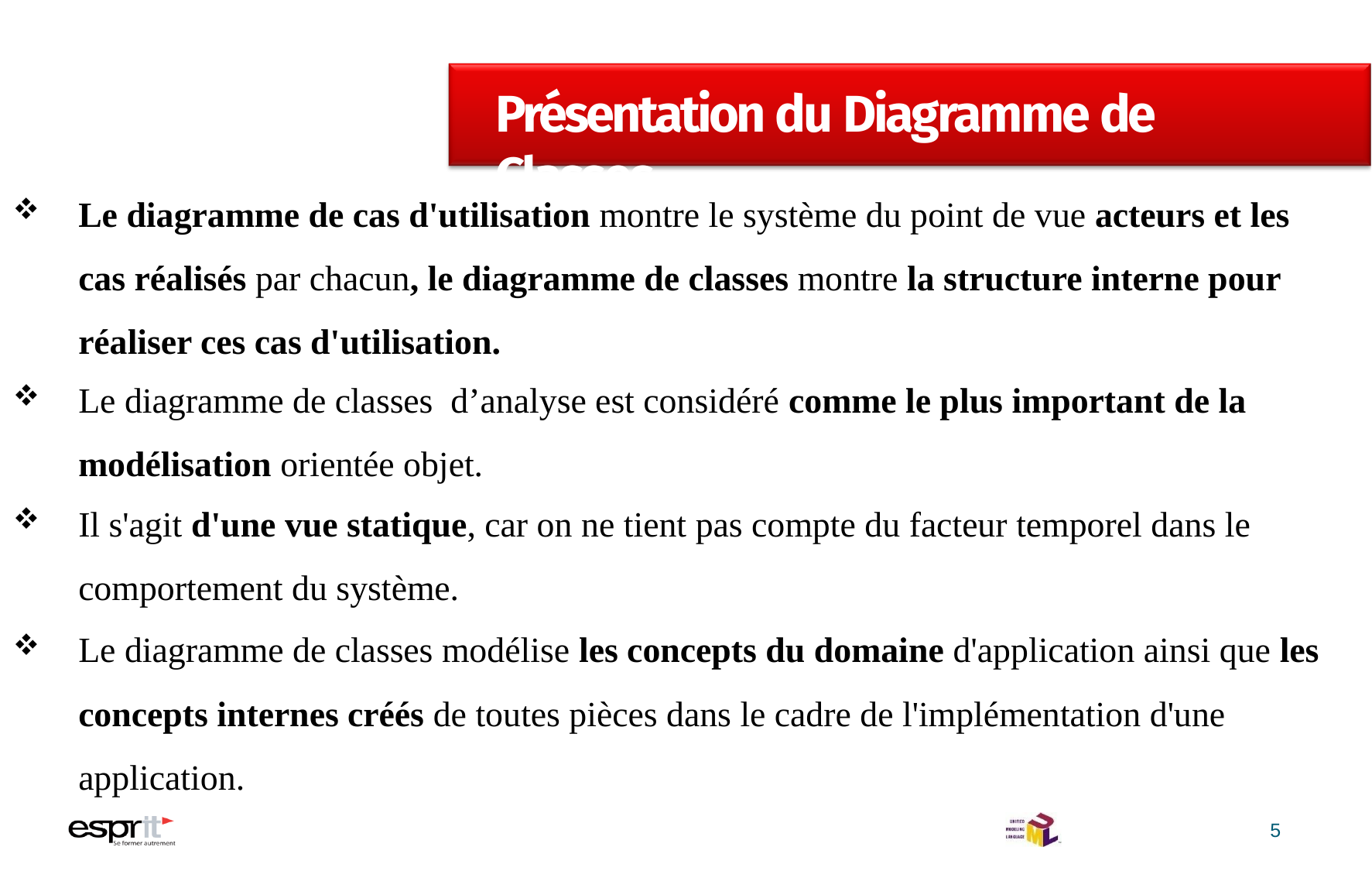

# Présentation du Diagramme de Classes
Le diagramme de cas d'utilisation montre le système du point de vue acteurs et les cas réalisés par chacun, le diagramme de classes montre la structure interne pour réaliser ces cas d'utilisation.
Le diagramme de classes  d’analyse est considéré comme le plus important de la modélisation orientée objet.
Il s'agit d'une vue statique, car on ne tient pas compte du facteur temporel dans le comportement du système.
Le diagramme de classes modélise les concepts du domaine d'application ainsi que les concepts internes créés de toutes pièces dans le cadre de l'implémentation d'une application.
5